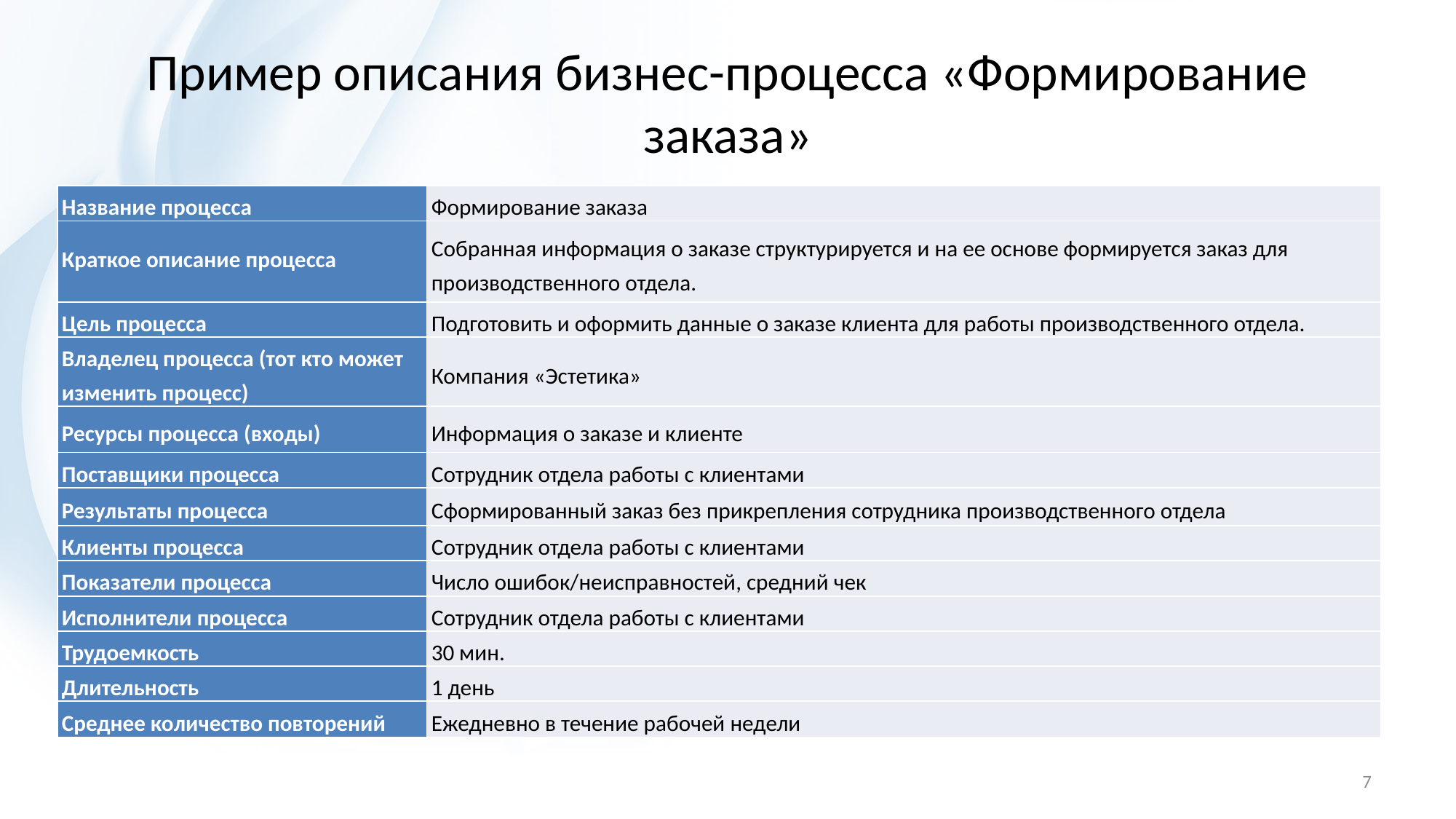

# Пример описания бизнес-процесса «Формирование заказа»
| Название процесса | Формирование заказа |
| --- | --- |
| Краткое описание процесса | Собранная информация о заказе структурируется и на ее основе формируется заказ для производственного отдела. |
| Цель процесса | Подготовить и оформить данные о заказе клиента для работы производственного отдела. |
| Владелец процесса (тот кто может изменить процесс) | Компания «Эстетика» |
| Ресурсы процесса (входы) | Информация о заказе и клиенте |
| Поставщики процесса | Сотрудник отдела работы с клиентами |
| Результаты процесса | Сформированный заказ без прикрепления сотрудника производственного отдела |
| Клиенты процесса | Сотрудник отдела работы с клиентами |
| Показатели процесса | Число ошибок/неисправностей, средний чек |
| Исполнители процесса | Сотрудник отдела работы с клиентами |
| Трудоемкость | 30 мин. |
| Длительность | 1 день |
| Среднее количество повторений | Ежедневно в течение рабочей недели |
7